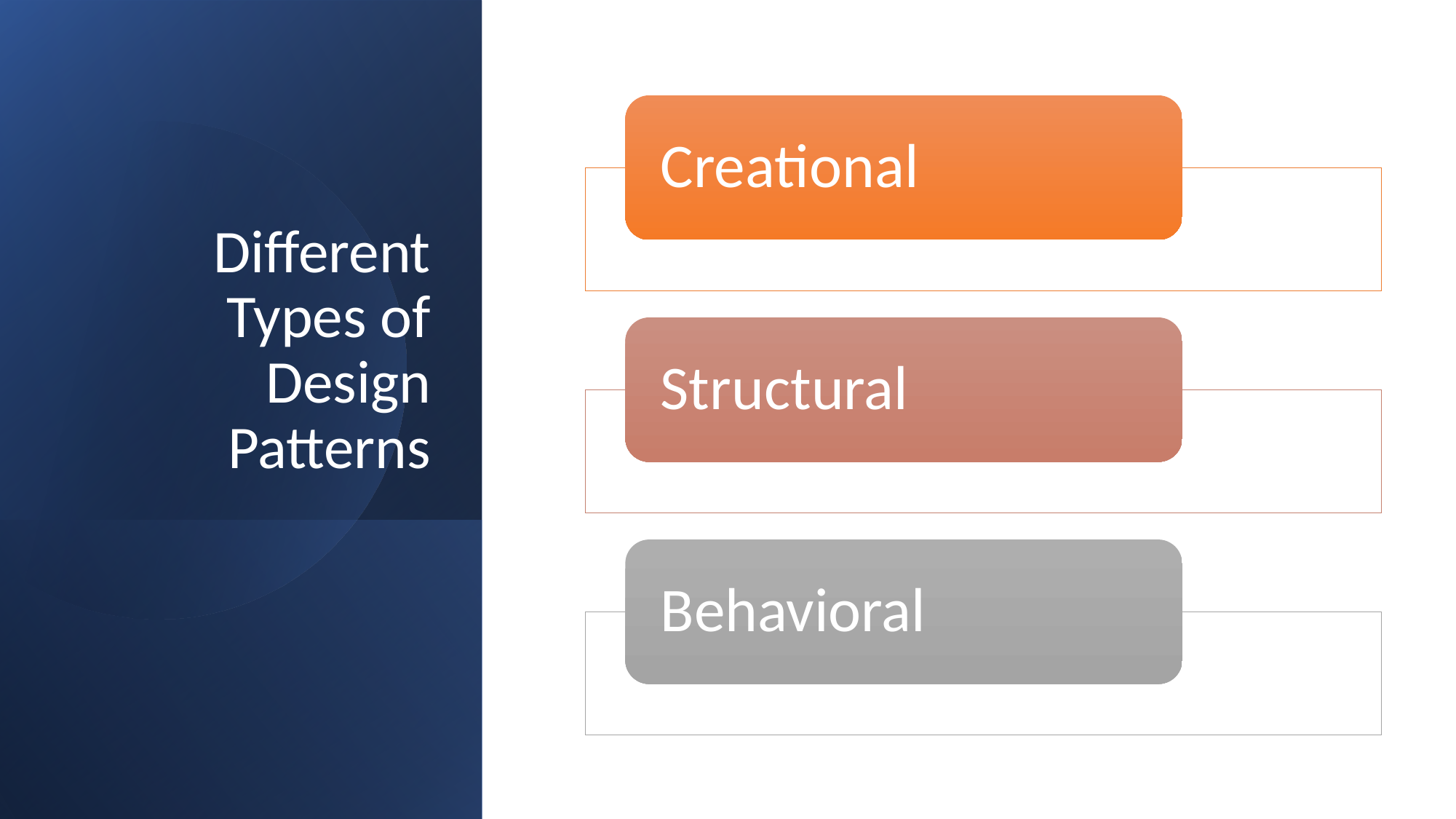

Creational
Structural
Behavioral

# Different Types of Design Patterns